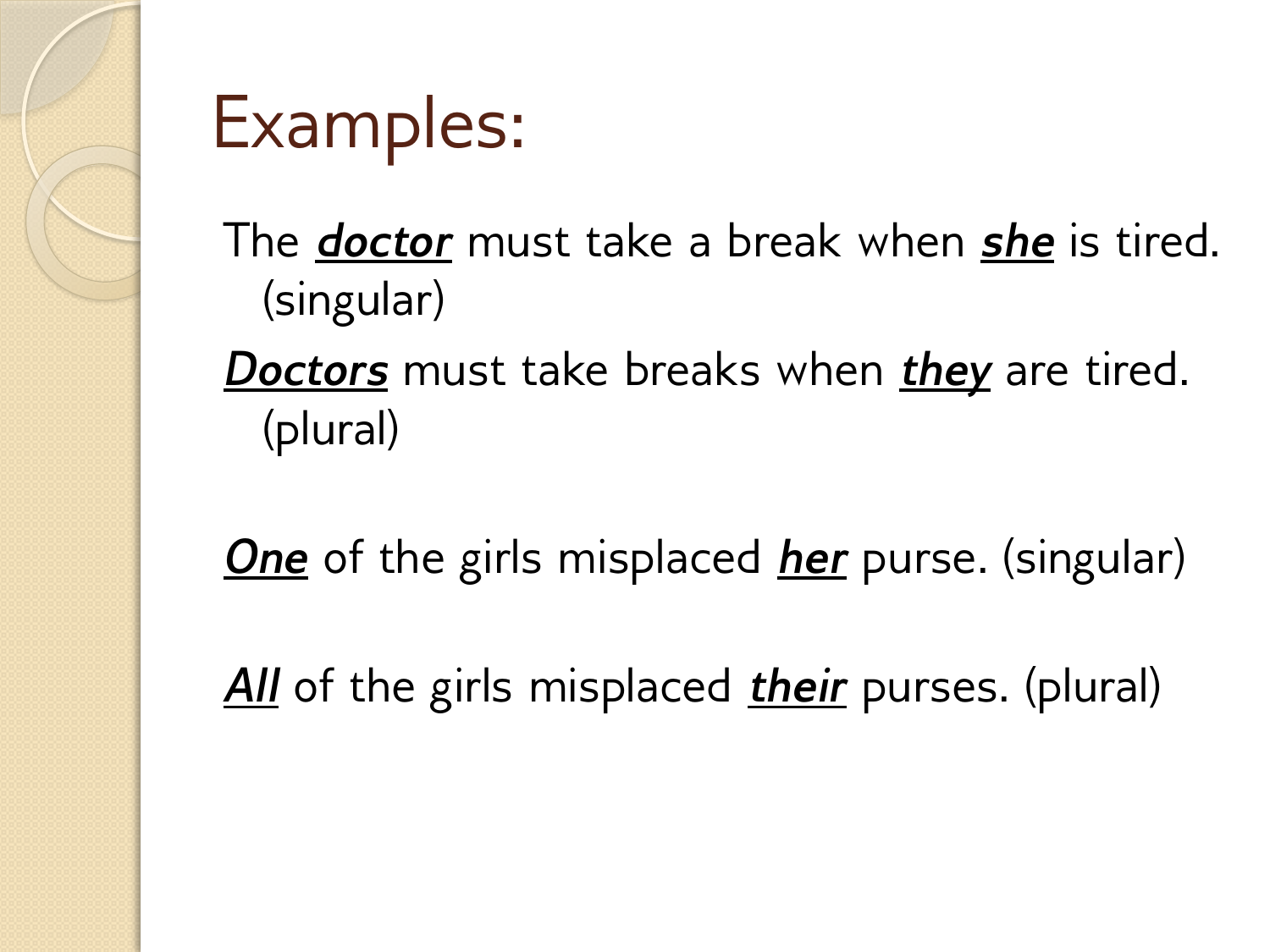

# Examples:
The doctor must take a break when she is tired. (singular)
Doctors must take breaks when they are tired. (plural)
One of the girls misplaced her purse. (singular)
All of the girls misplaced their purses. (plural)